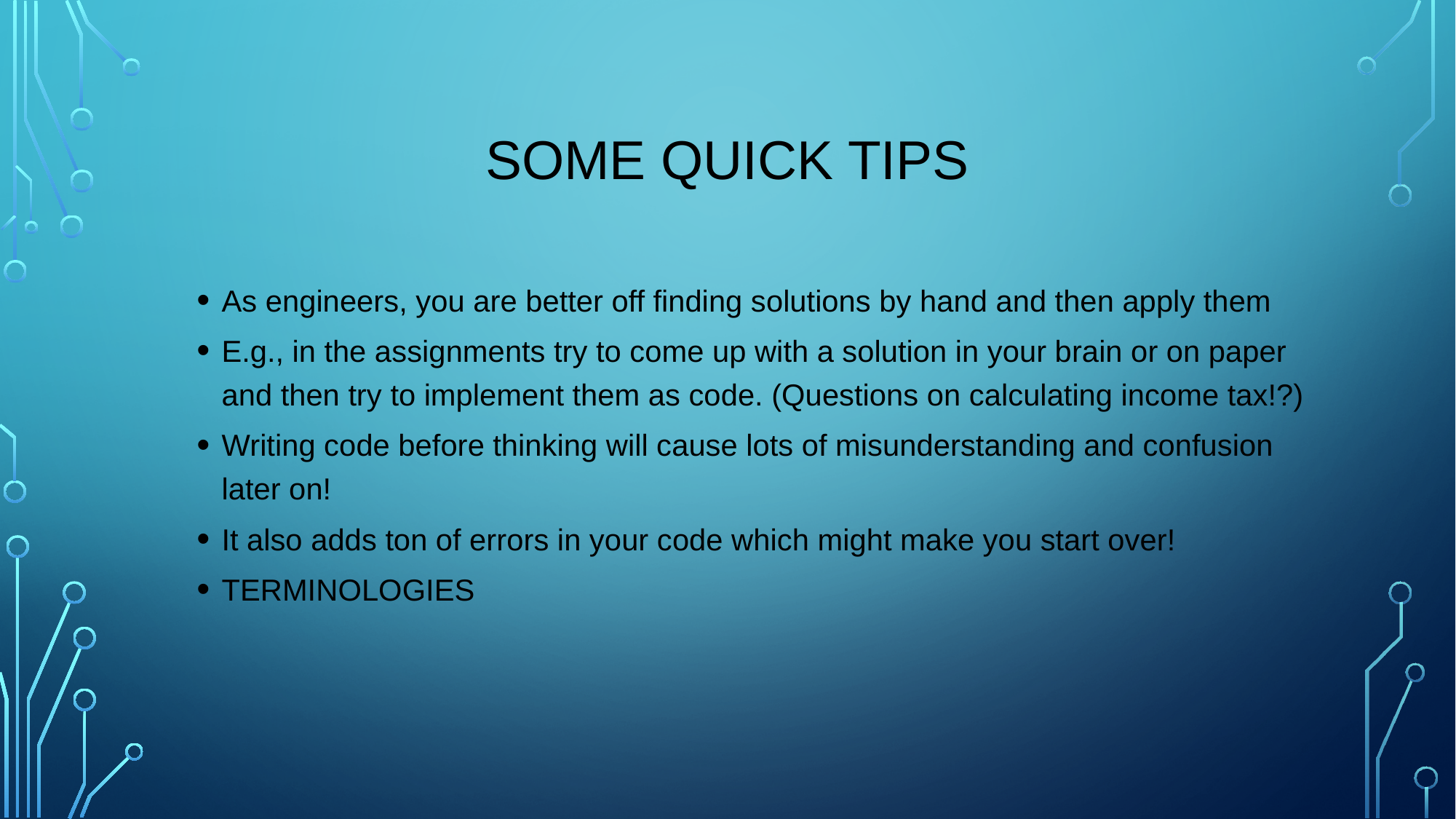

# SOME Quick TIPS
As engineers, you are better off finding solutions by hand and then apply them
E.g., in the assignments try to come up with a solution in your brain or on paper and then try to implement them as code. (Questions on calculating income tax!?)
Writing code before thinking will cause lots of misunderstanding and confusion later on!
It also adds ton of errors in your code which might make you start over!
TERMINOLOGIES